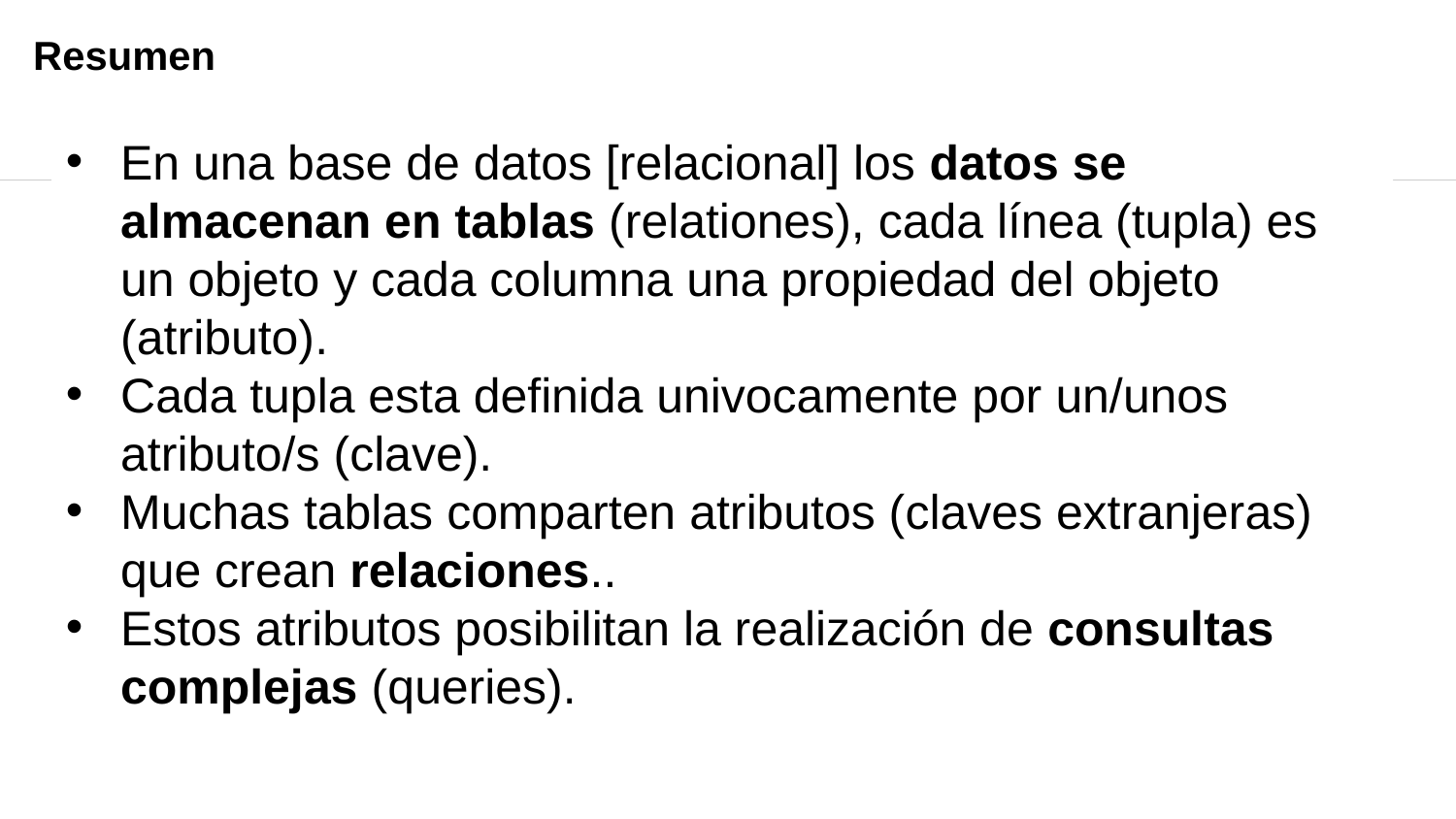

# Resumen
En una base de datos [relacional] los datos se almacenan en tablas (relationes), cada línea (tupla) es un objeto y cada columna una propiedad del objeto (atributo).
Cada tupla esta definida univocamente por un/unos atributo/s (clave).
Muchas tablas comparten atributos (claves extranjeras) que crean relaciones..
Estos atributos posibilitan la realización de consultas complejas (queries).